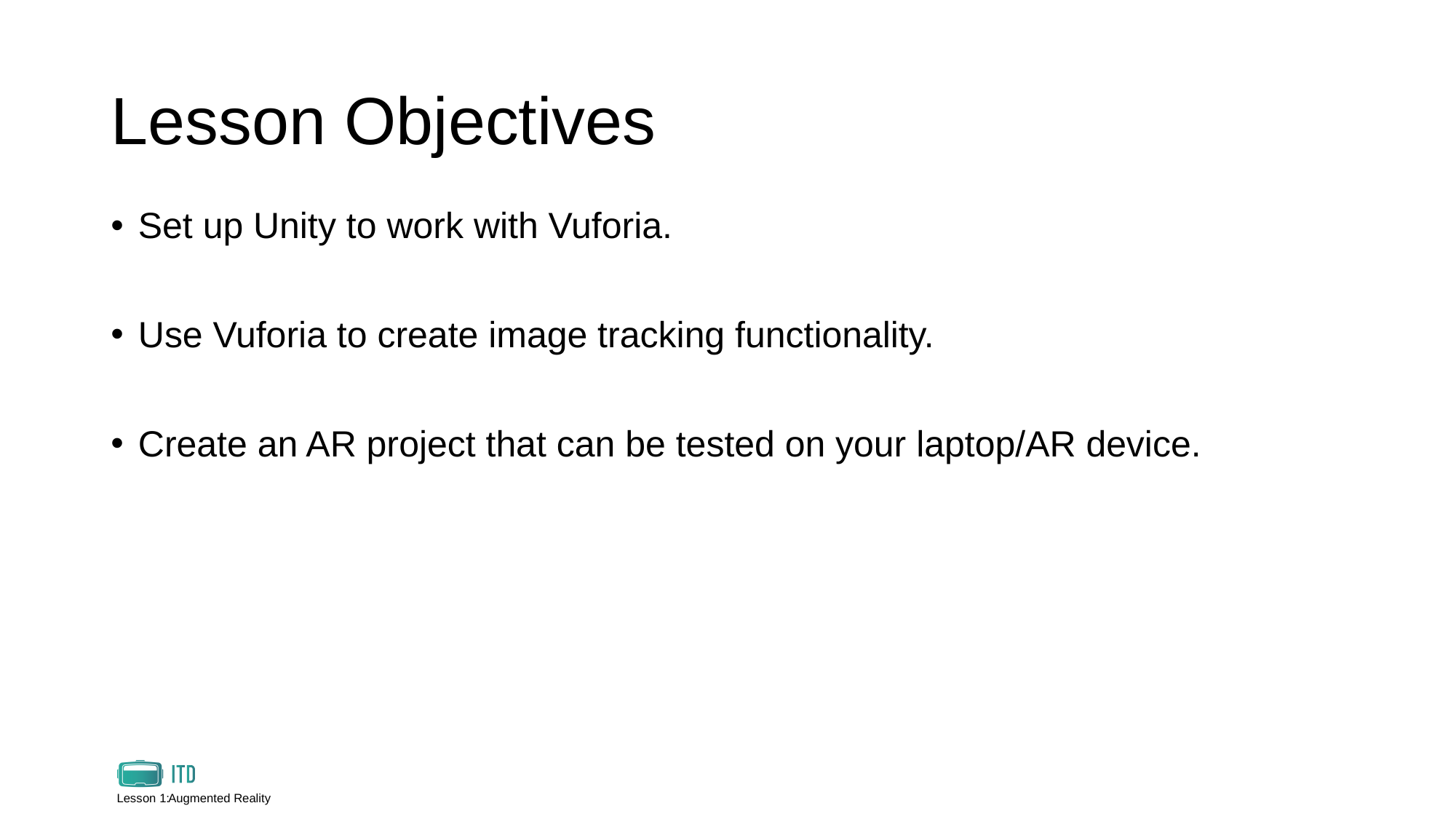

# Lesson Objectives
Set up Unity to work with Vuforia.

Use Vuforia to create image tracking functionality.

Create an AR project that can be tested on your laptop/AR device.